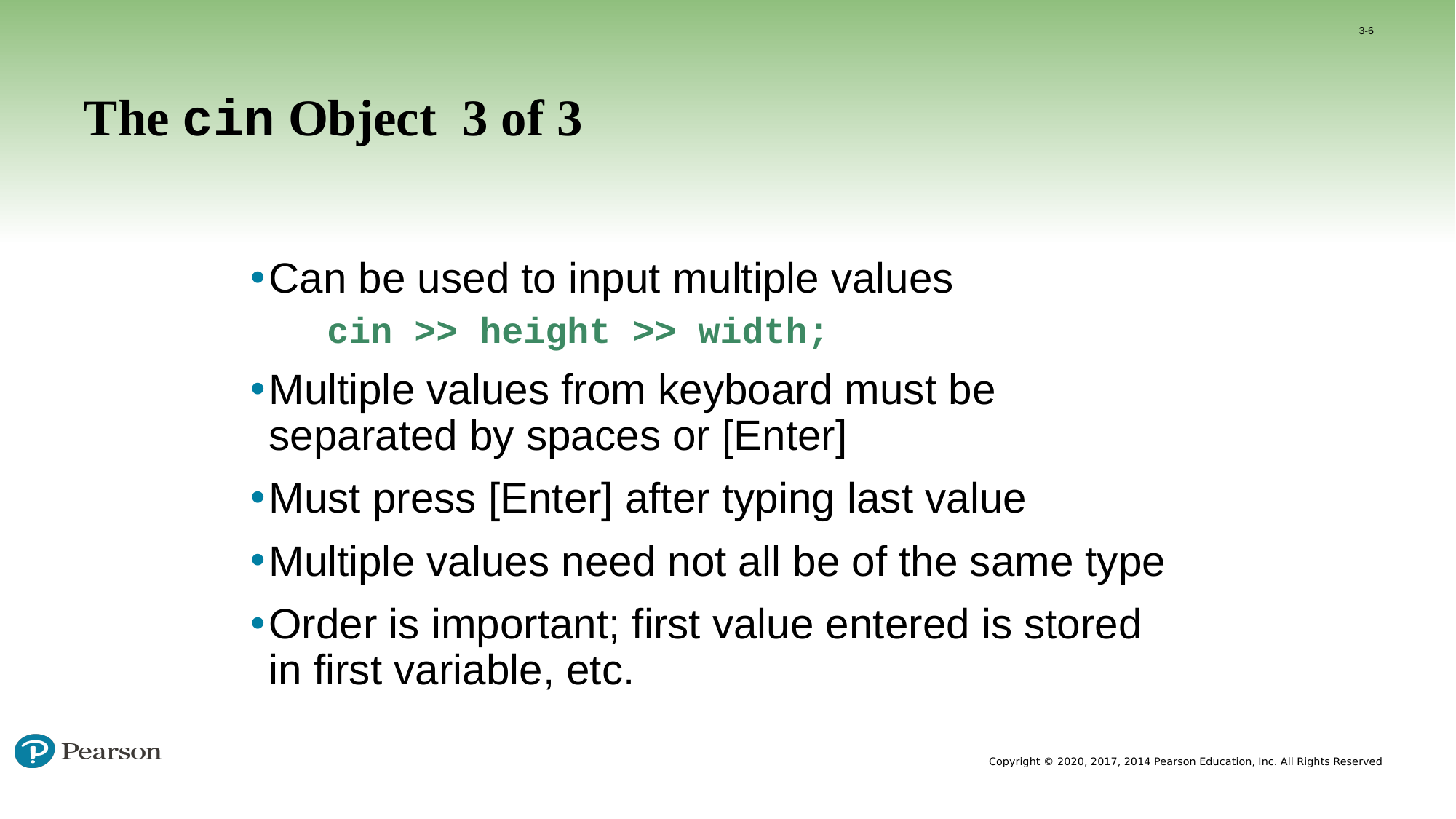

3-6
# The cin Object  3 of 3
Can be used to input multiple values
	cin >> height >> width;
Multiple values from keyboard must be separated by spaces or [Enter]
Must press [Enter] after typing last value
Multiple values need not all be of the same type
Order is important; first value entered is stored in first variable, etc.